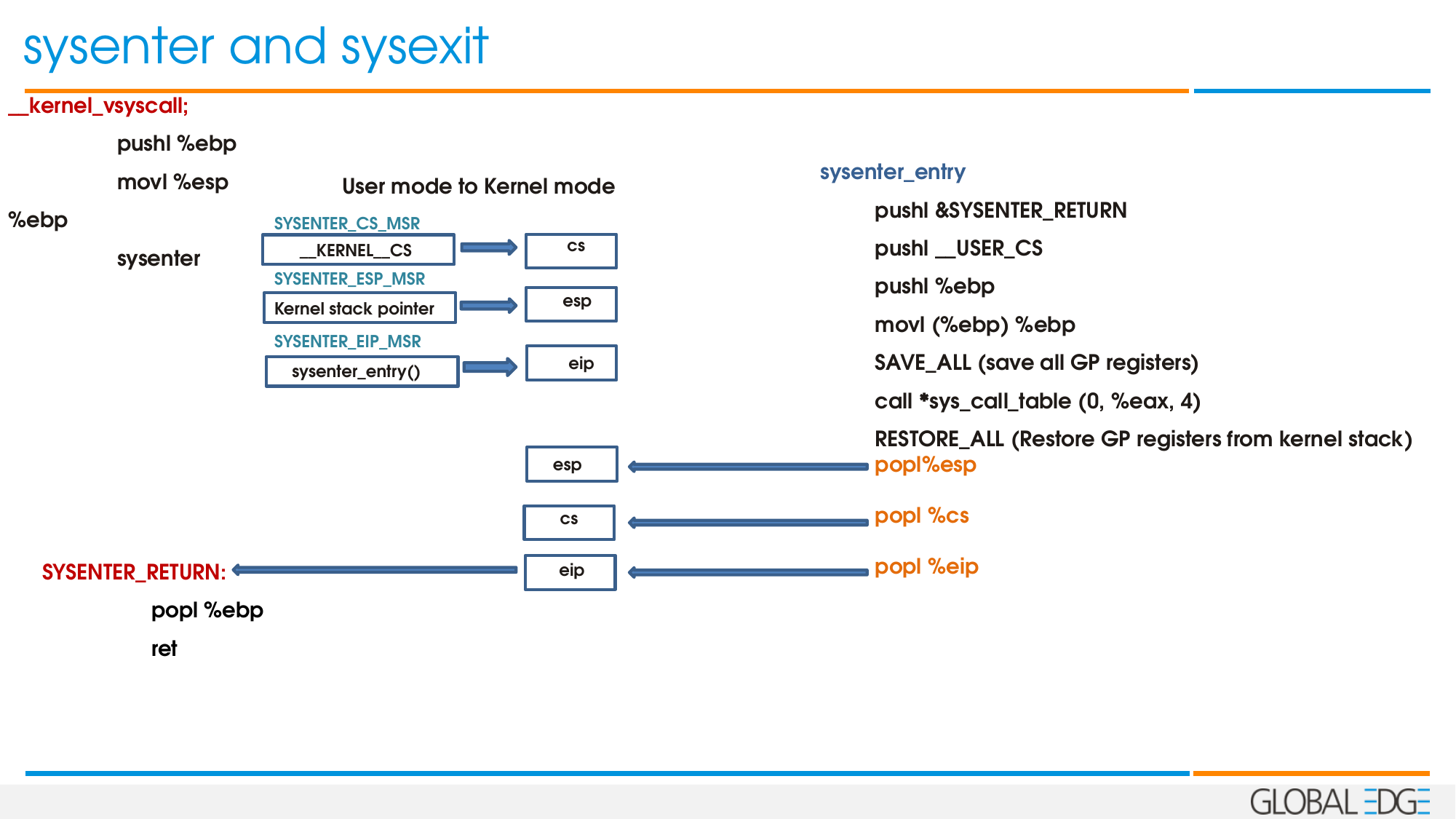

# sysenter and sysexit
__kernel_vsyscall;
	pushl %ebp
	movl %esp %ebp
	sysenter
sysenter_entry
pushl &SYSENTER_RETURN
pushl __USER_CS
pushl %ebp
movl (%ebp) %ebp
SAVE_ALL (save all GP registers)
call *sys_call_table (0, %eax, 4)
RESTORE_ALL (Restore GP registers from kernel stack)
popl%esp

popl %cs

popl %eip
User mode to Kernel mode
SYSENTER_CS_MSR

cs

__KERNEL__CS
SYSENTER_ESP_MSR

esp

Kernel stack pointer

SYSENTER_EIP_MSR

eip

sysenter_entry()

esp

cs

SYSENTER_RETURN:
	popl %ebp
	ret

eip